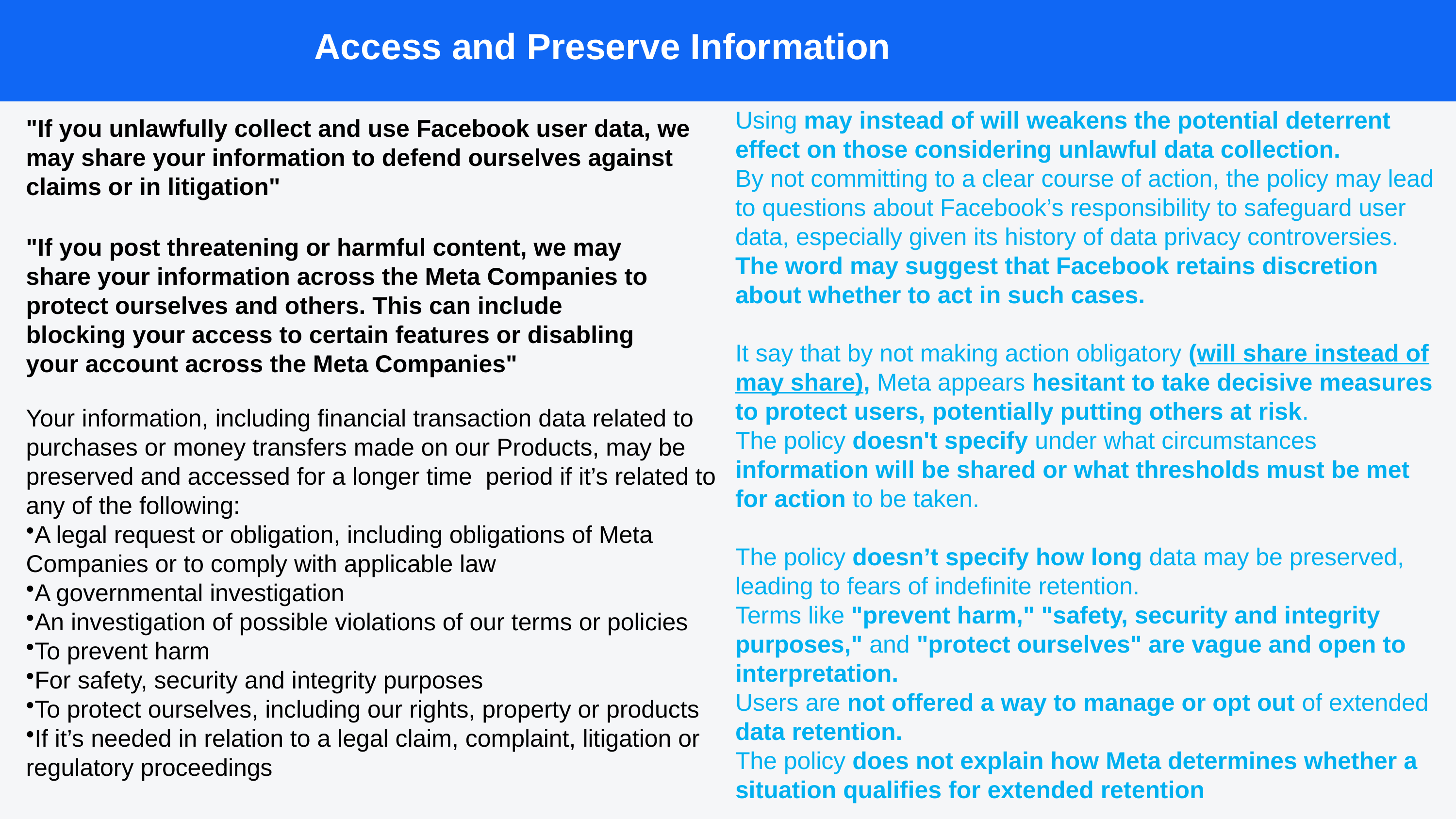

Access and Preserve Information
Using may instead of will weakens the potential deterrent effect on those considering unlawful data collection.
By not committing to a clear course of action, the policy may lead to questions about Facebook’s responsibility to safeguard user data, especially given its history of data privacy controversies.
The word may suggest that Facebook retains discretion about whether to act in such cases.

It say that by not making action obligatory (will share instead of may share), Meta appears hesitant to take decisive measures to protect users, potentially putting others at risk.
The policy doesn't specify under what circumstances information will be shared or what thresholds must be met for action to be taken.

The policy doesn’t specify how long data may be preserved, leading to fears of indefinite retention.
Terms like "prevent harm," "safety, security and integrity purposes," and "protect ourselves" are vague and open to interpretation.
Users are not offered a way to manage or opt out of extended data retention.
The policy does not explain how Meta determines whether a situation qualifies for extended retention

"If you unlawfully collect and use Facebook user data, we may share your information to defend ourselves against claims or in litigation"
"If you post threatening or harmful content, we may share your information across the Meta Companies to protect ourselves and others. This can include blocking your access to certain features or disabling your account across the Meta Companies"
Your information, including financial transaction data related to purchases or money transfers made on our Products, may be preserved and accessed for a longer time  period if it’s related to any of the following:
A legal request or obligation, including obligations of Meta Companies or to comply with applicable law
A governmental investigation
An investigation of possible violations of our terms or policies
To prevent harm
For safety, security and integrity purposes
To protect ourselves, including our rights, property or products
If it’s needed in relation to a legal claim, complaint, litigation or regulatory proceedings